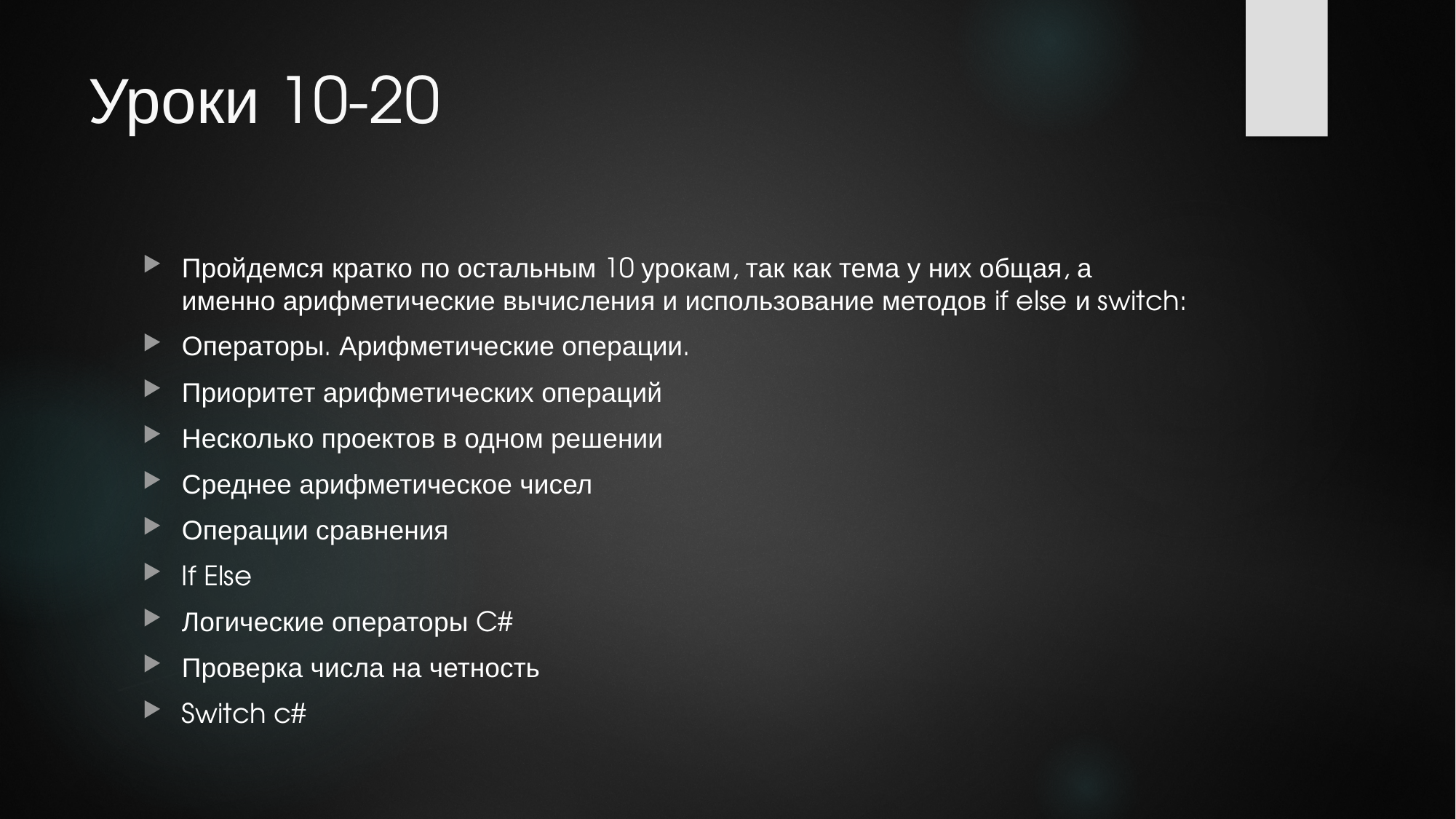

# Уроки 10-20
Пройдемся кратко по остальным 10 урокам, так как тема у них общая, а именно арифметические вычисления и использование методов if else и switch:
Операторы. Арифметические операции.
Приоритет арифметических операций
Несколько проектов в одном решении
Среднее арифметическое чисел
Операции сравнения
If Else
Логические операторы C#
Проверка числа на четность
Switch c#